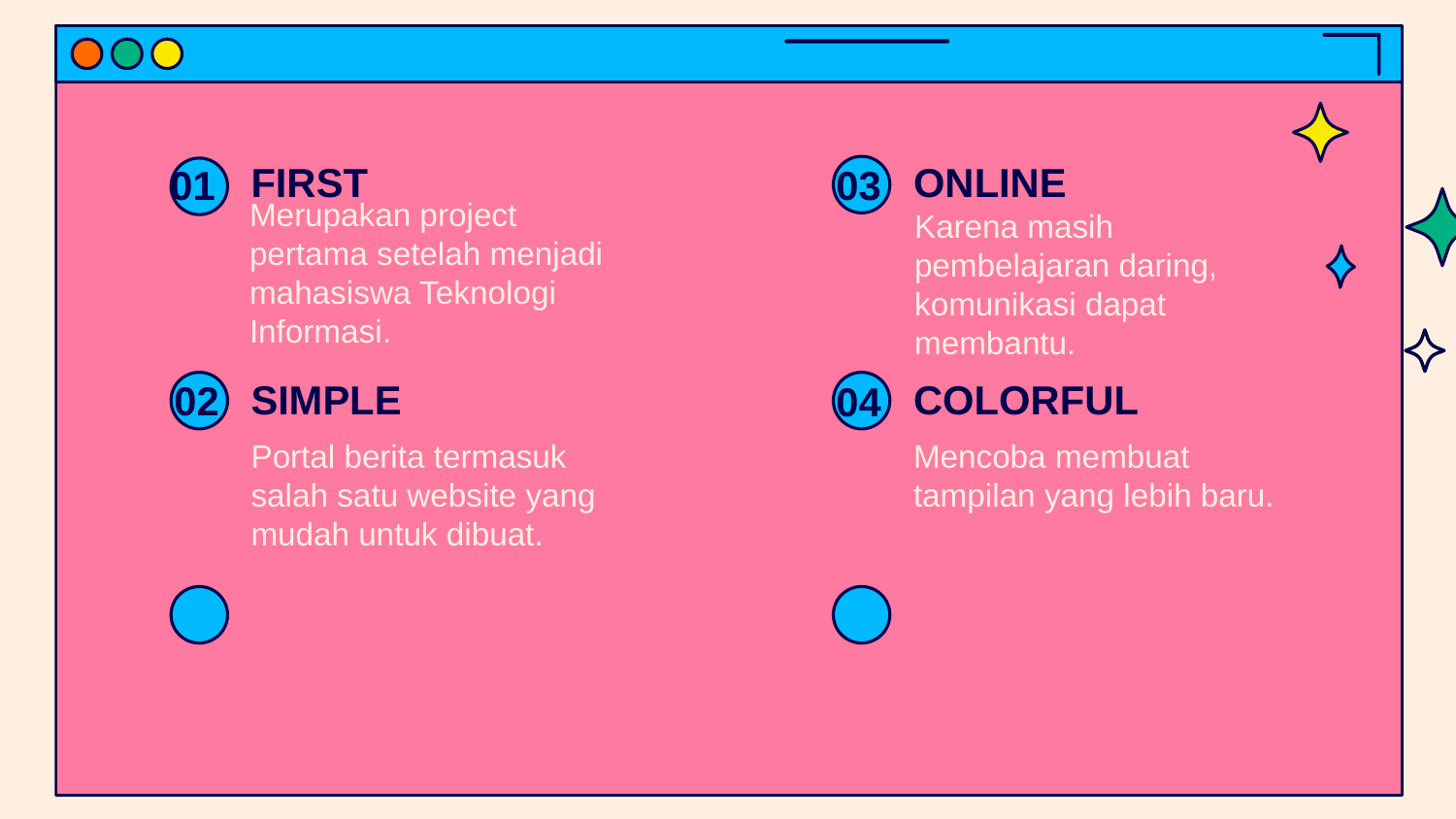

# FIRST
ONLINE
03
01
Merupakan project pertama setelah menjadi mahasiswa Teknologi Informasi.
Karena masih pembelajaran daring, komunikasi dapat membantu.

SIMPLE
COLORFUL
02
04
Portal berita termasuk salah satu website yang mudah untuk dibuat.

Mencoba membuat tampilan yang lebih baru.